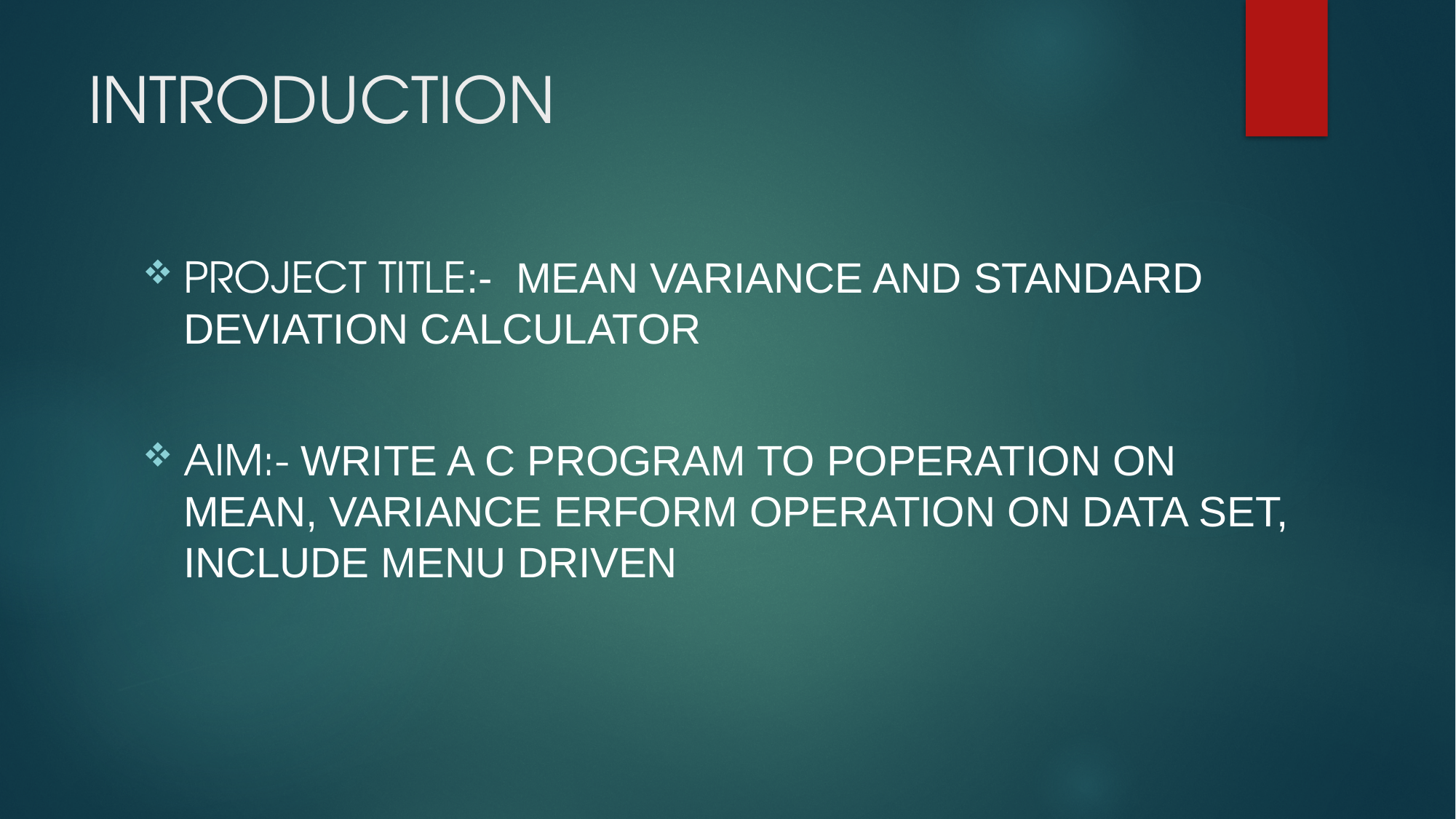

# INTRODUCTION
PROJECT TITLE:-  MEAN VARIANCE AND STANDARD DEVIATION CALCULATOR

AIM:- WRITE A C PROGRAM TO POPERATION ON MEAN, VARIANCE ERFORM OPERATION ON DATA SET, INCLUDE MENU DRIVEN